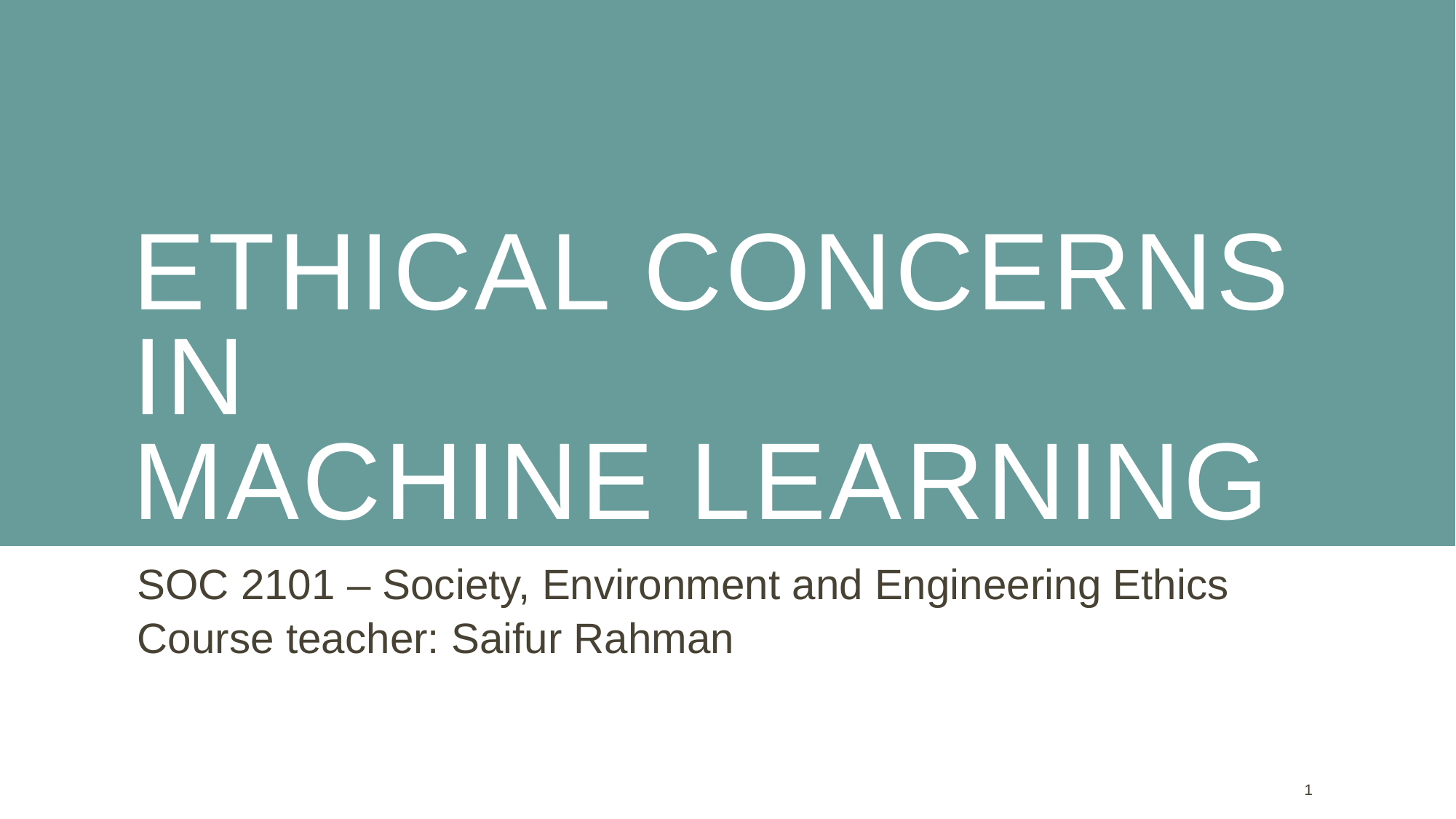

# ETHICAL CONCERNS IN MACHINE LEARNING
SOC 2101 – Society, Environment and Engineering Ethics
Course teacher: Saifur Rahman
1